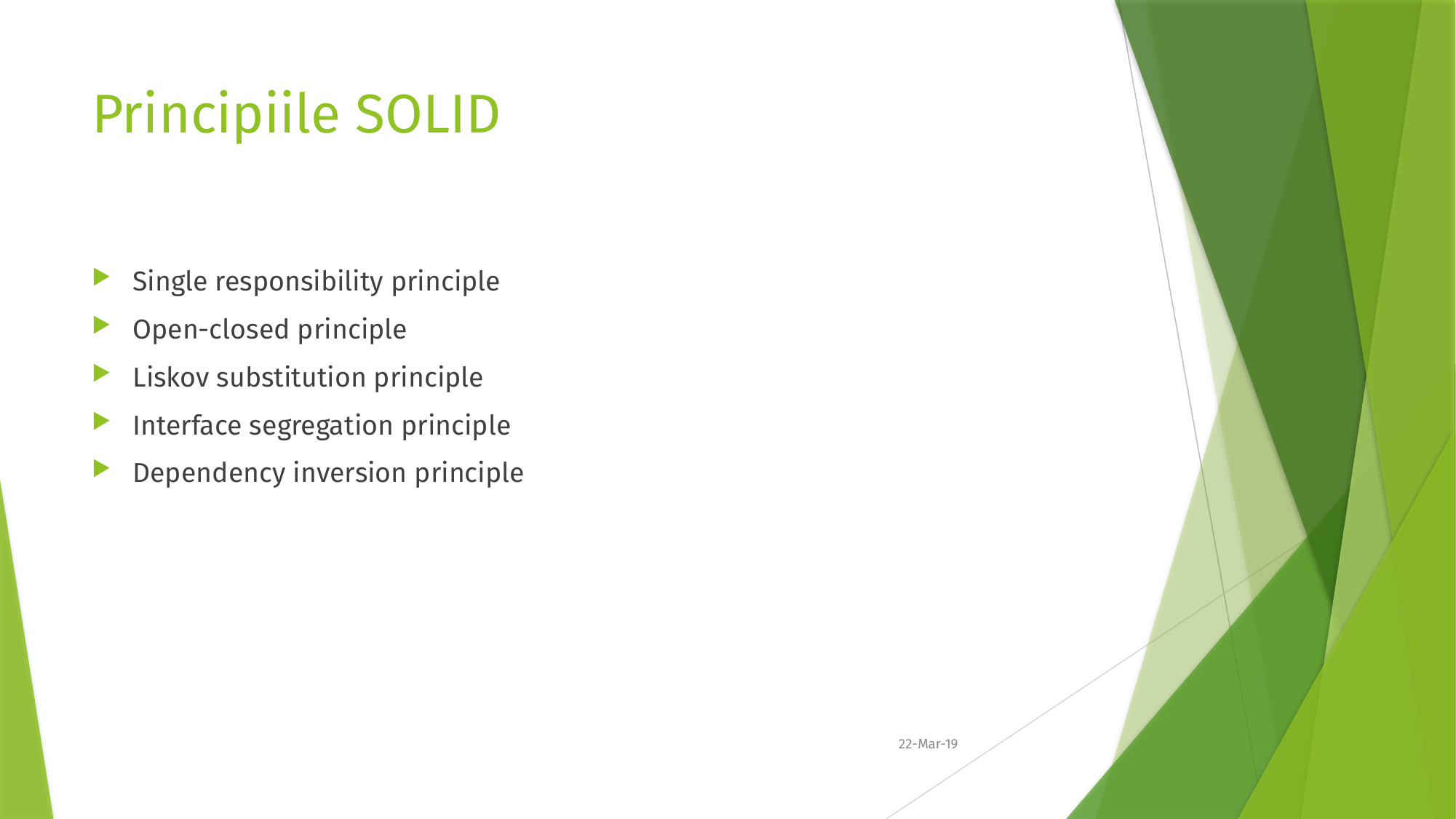

# Principiile SOLID
Single responsibility principle
Open-closed principle
Liskov substitution principle
Interface segregation principle
Dependency inversion principle
22-Mar-19